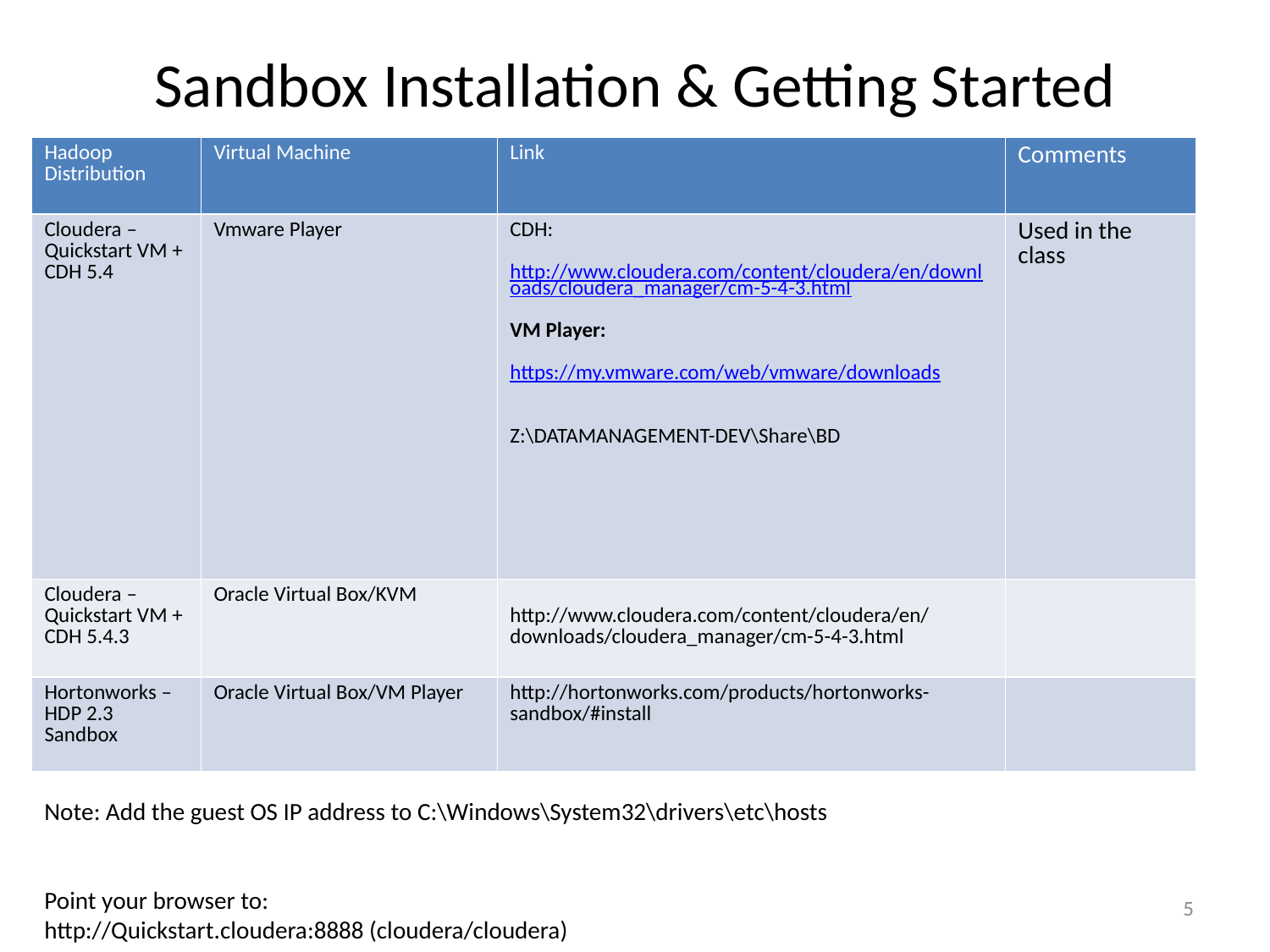

# Sandbox Installation & Getting Started
| Hadoop Distribution | Virtual Machine | Link | Comments |
| --- | --- | --- | --- |
| Cloudera – Quickstart VM + CDH 5.4 | Vmware Player | CDH: http://www.cloudera.com/content/cloudera/en/downloads/cloudera\_manager/cm-5-4-3.html VM Player: https://my.vmware.com/web/vmware/downloads Z:\DATAMANAGEMENT-DEV\Share\BD | Used in the class |
| Cloudera – Quickstart VM + CDH 5.4.3 | Oracle Virtual Box/KVM | http://www.cloudera.com/content/cloudera/en/downloads/cloudera\_manager/cm-5-4-3.html |  |
| Hortonworks – HDP 2.3 Sandbox | Oracle Virtual Box/VM Player | http://hortonworks.com/products/hortonworks-sandbox/#install |  |
Note: Add the guest OS IP address to C:\Windows\System32\drivers\etc\hosts

Point your browser to:
http://Quickstart.cloudera:8888 (cloudera/cloudera)
5